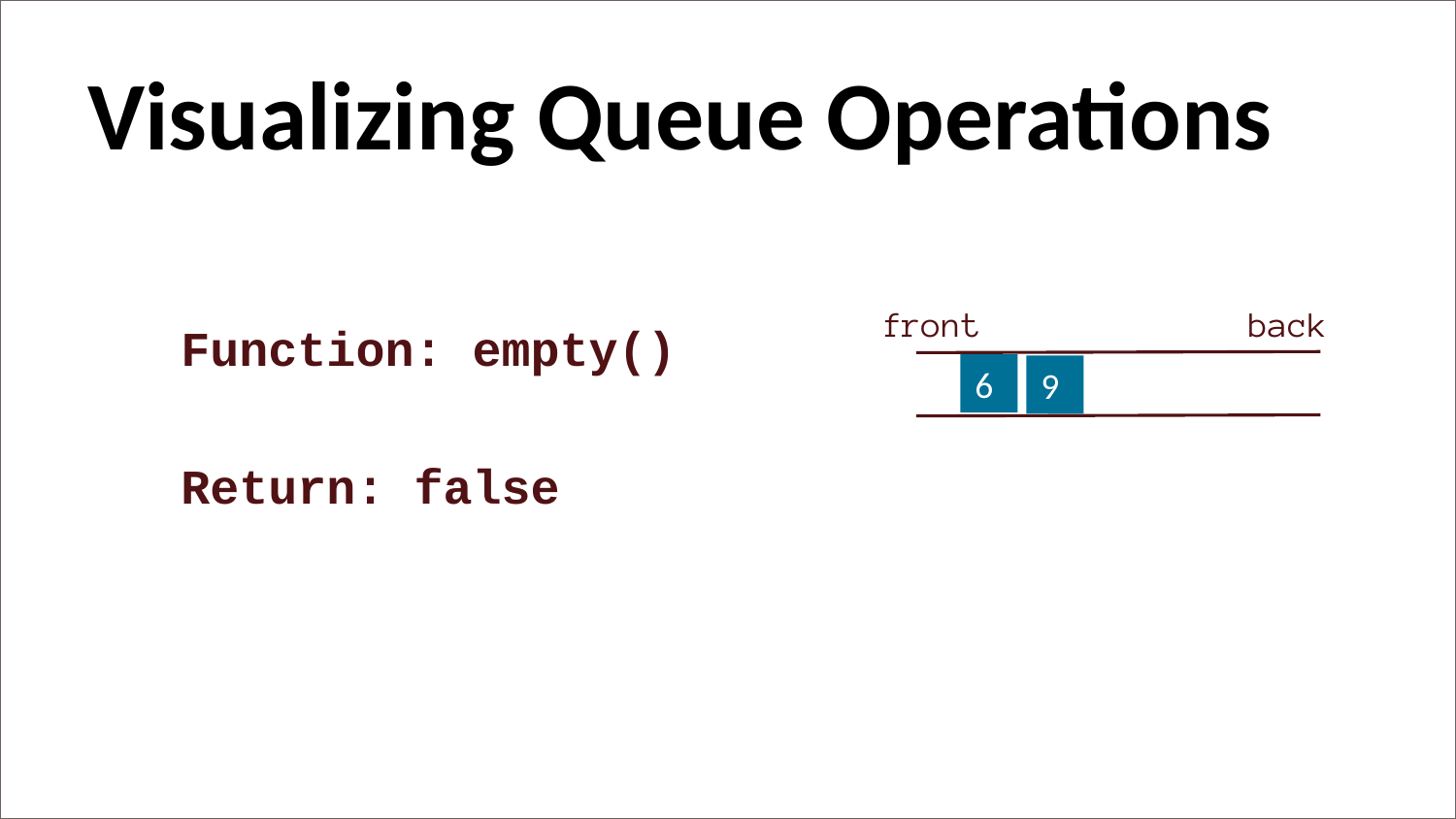

Visualizing Queue Operations
back
front
Function: empty()
6
9
Return: false